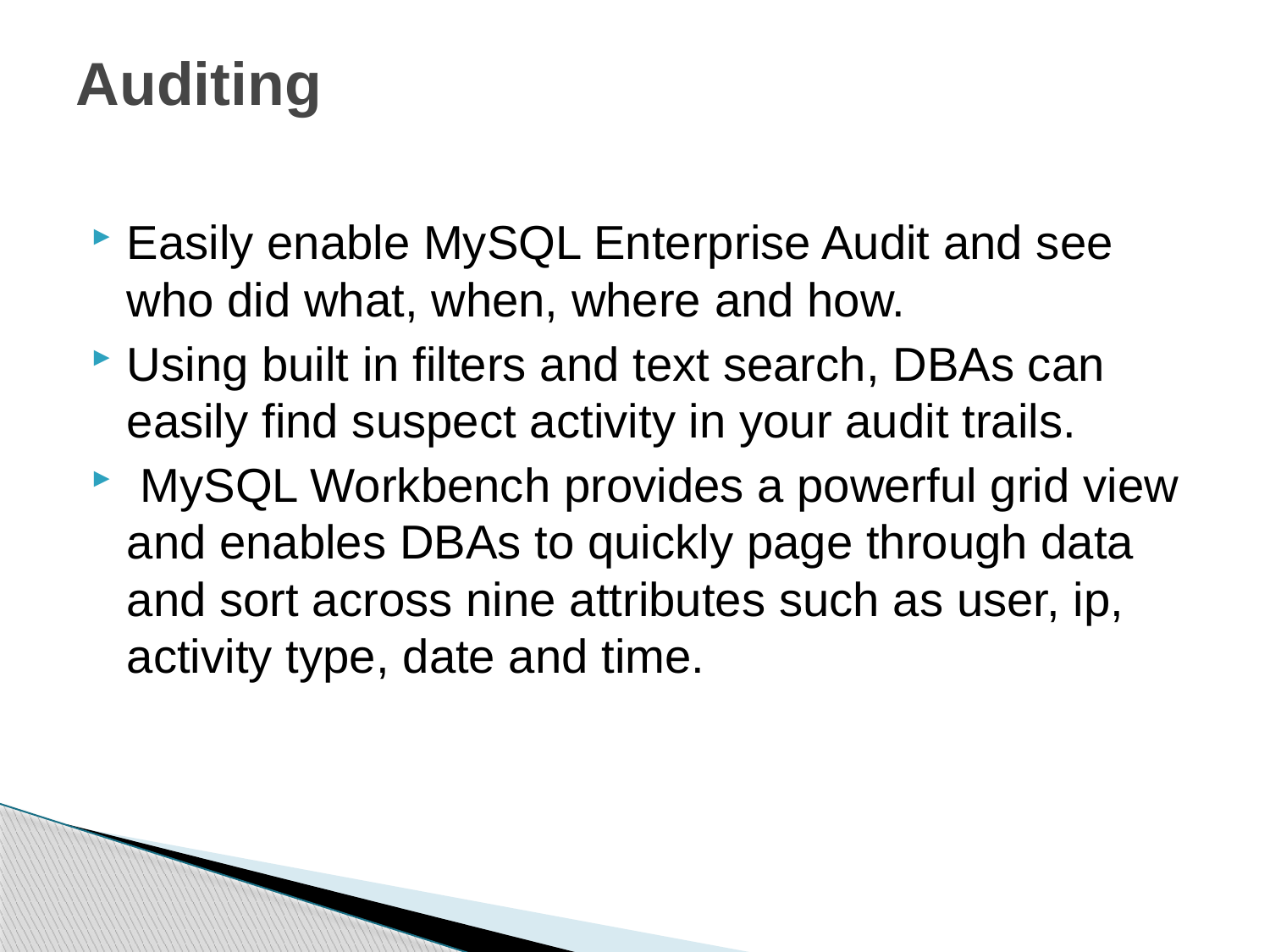

# Auditing
Easily enable MySQL Enterprise Audit and see who did what, when, where and how.
Using built in filters and text search, DBAs can easily find suspect activity in your audit trails.
 MySQL Workbench provides a powerful grid view and enables DBAs to quickly page through data and sort across nine attributes such as user, ip, activity type, date and time.